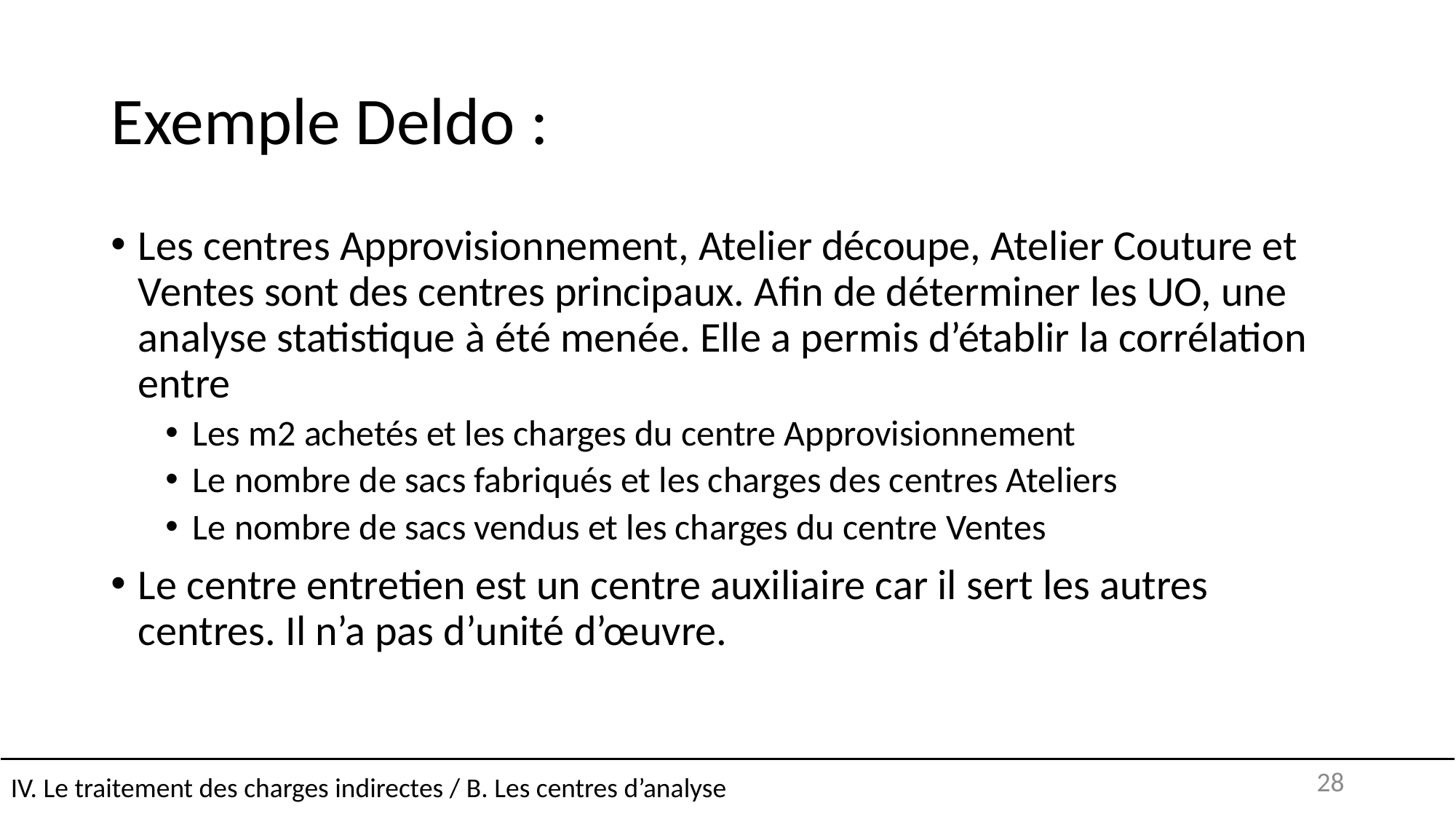

# Exemple Deldo :
Les centres Approvisionnement, Atelier découpe, Atelier Couture et Ventes sont des centres principaux. Afin de déterminer les UO, une analyse statistique à été menée. Elle a permis d’établir la corrélation entre
Les m2 achetés et les charges du centre Approvisionnement
Le nombre de sacs fabriqués et les charges des centres Ateliers
Le nombre de sacs vendus et les charges du centre Ventes
Le centre entretien est un centre auxiliaire car il sert les autres centres. Il n’a pas d’unité d’œuvre.
IV. Le traitement des charges indirectes / B. Les centres d’analyse
28